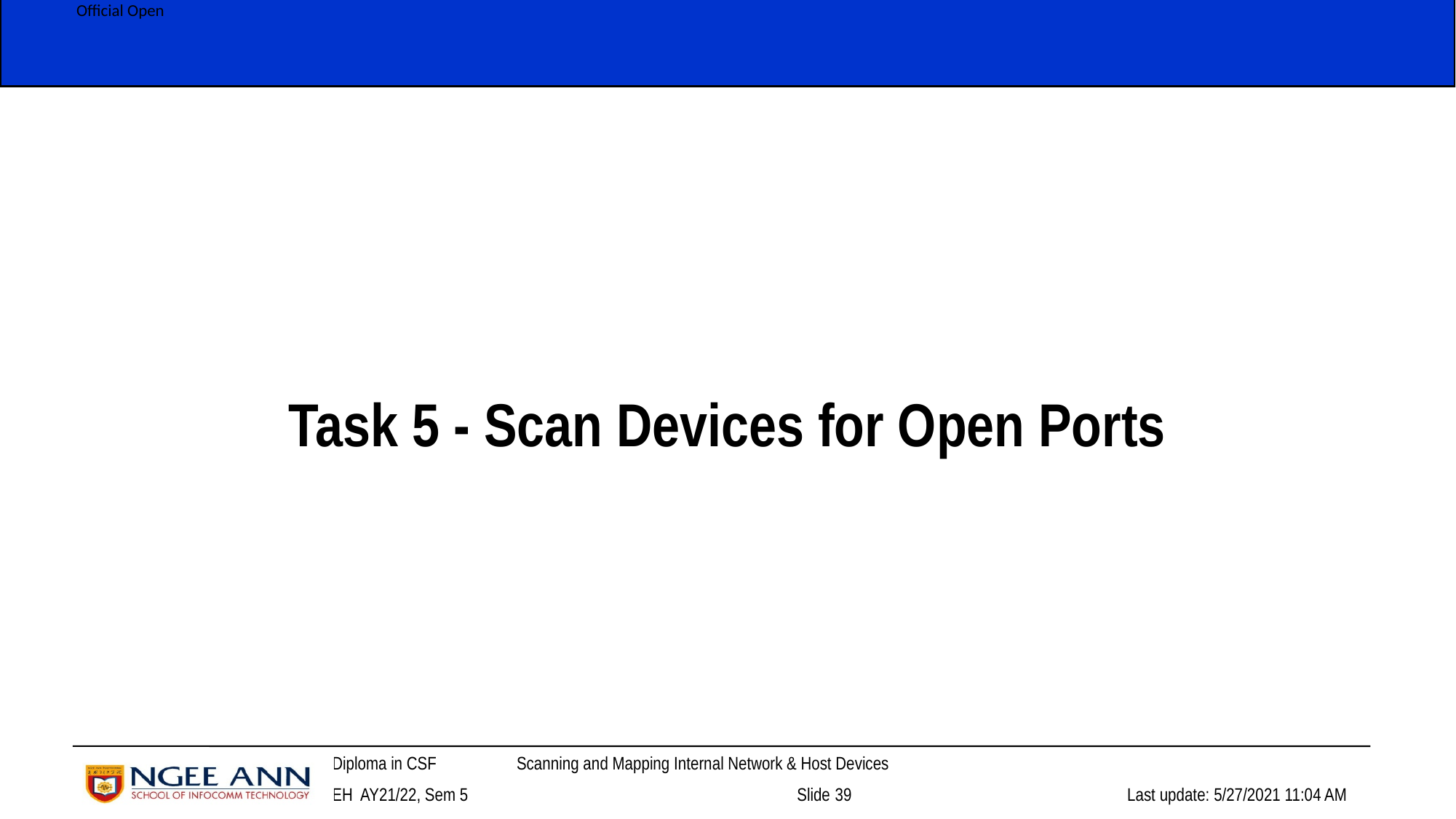

Task 5 - Scan Devices for Open Ports